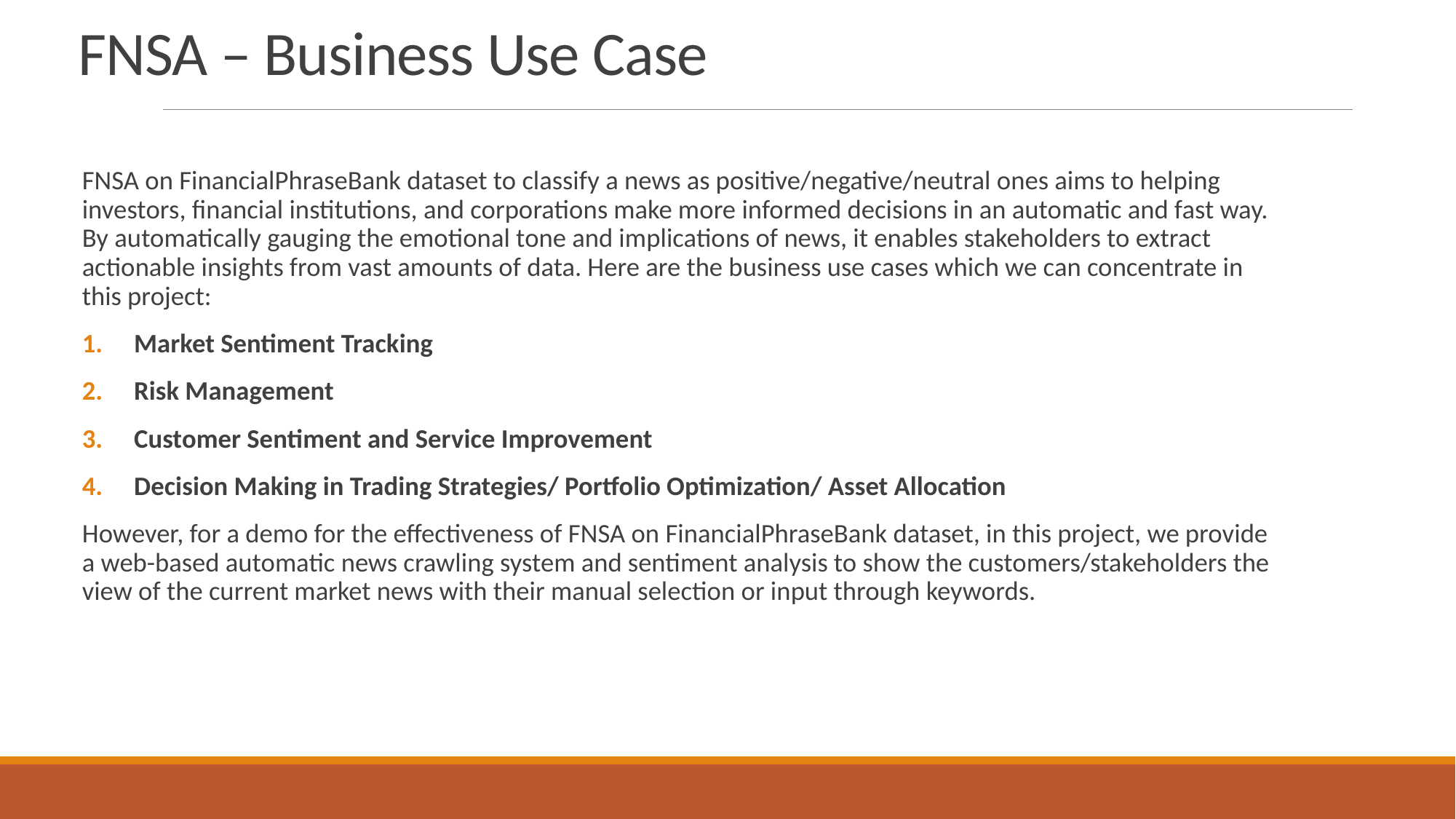

# FNSA – Business Use Case
FNSA on FinancialPhraseBank dataset to classify a news as positive/negative/neutral ones aims to helping investors, financial institutions, and corporations make more informed decisions in an automatic and fast way. By automatically gauging the emotional tone and implications of news, it enables stakeholders to extract actionable insights from vast amounts of data. Here are the business use cases which we can concentrate in this project:
Market Sentiment Tracking
Risk Management
Customer Sentiment and Service Improvement
Decision Making in Trading Strategies/ Portfolio Optimization/ Asset Allocation
However, for a demo for the effectiveness of FNSA on FinancialPhraseBank dataset, in this project, we provide a web-based automatic news crawling system and sentiment analysis to show the customers/stakeholders the view of the current market news with their manual selection or input through keywords.